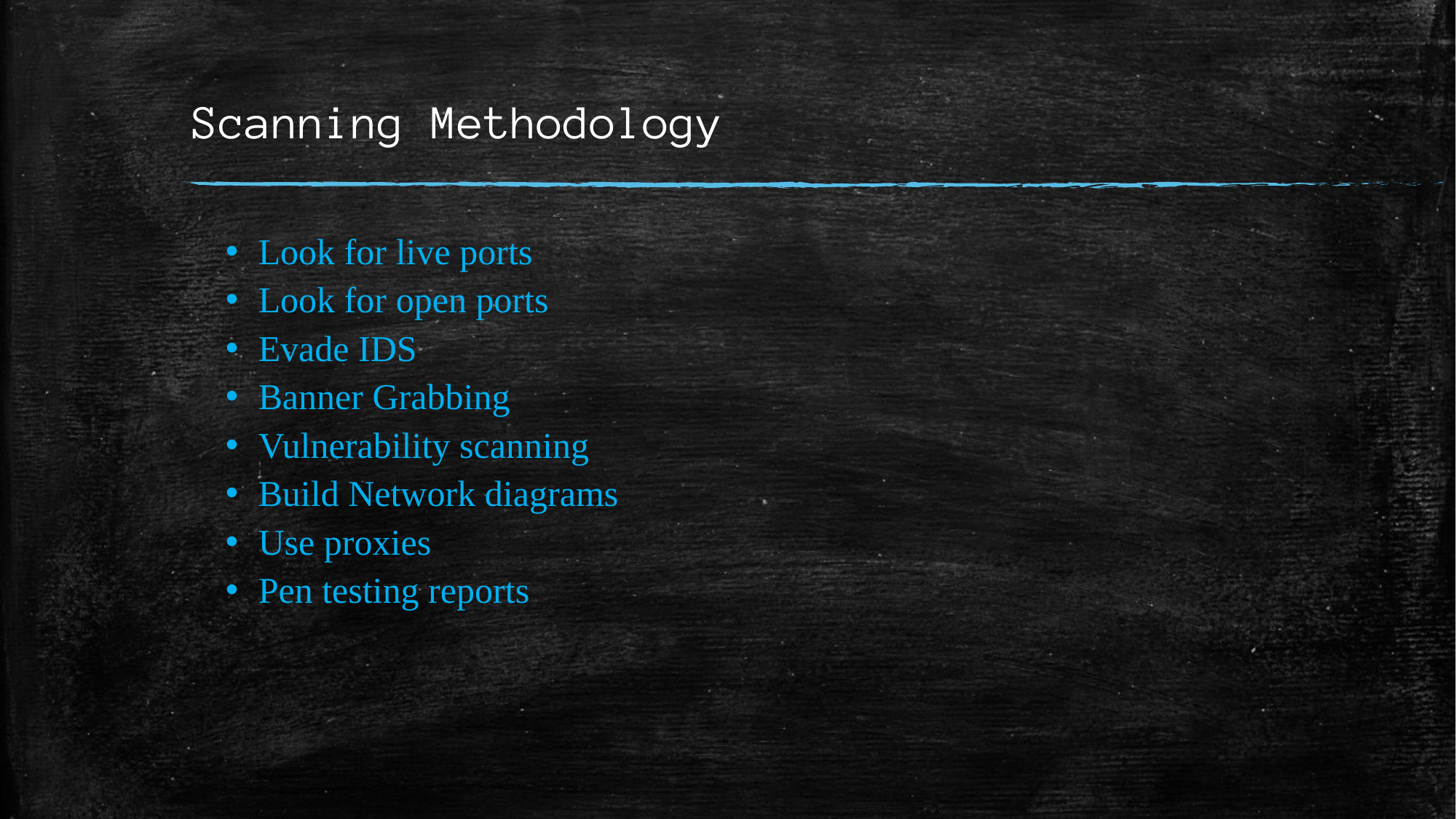

# Scanning Methodology
Look for live ports
Look for open ports
Evade IDS
Banner Grabbing
Vulnerability scanning
Build Network diagrams
Use proxies
Pen testing reports